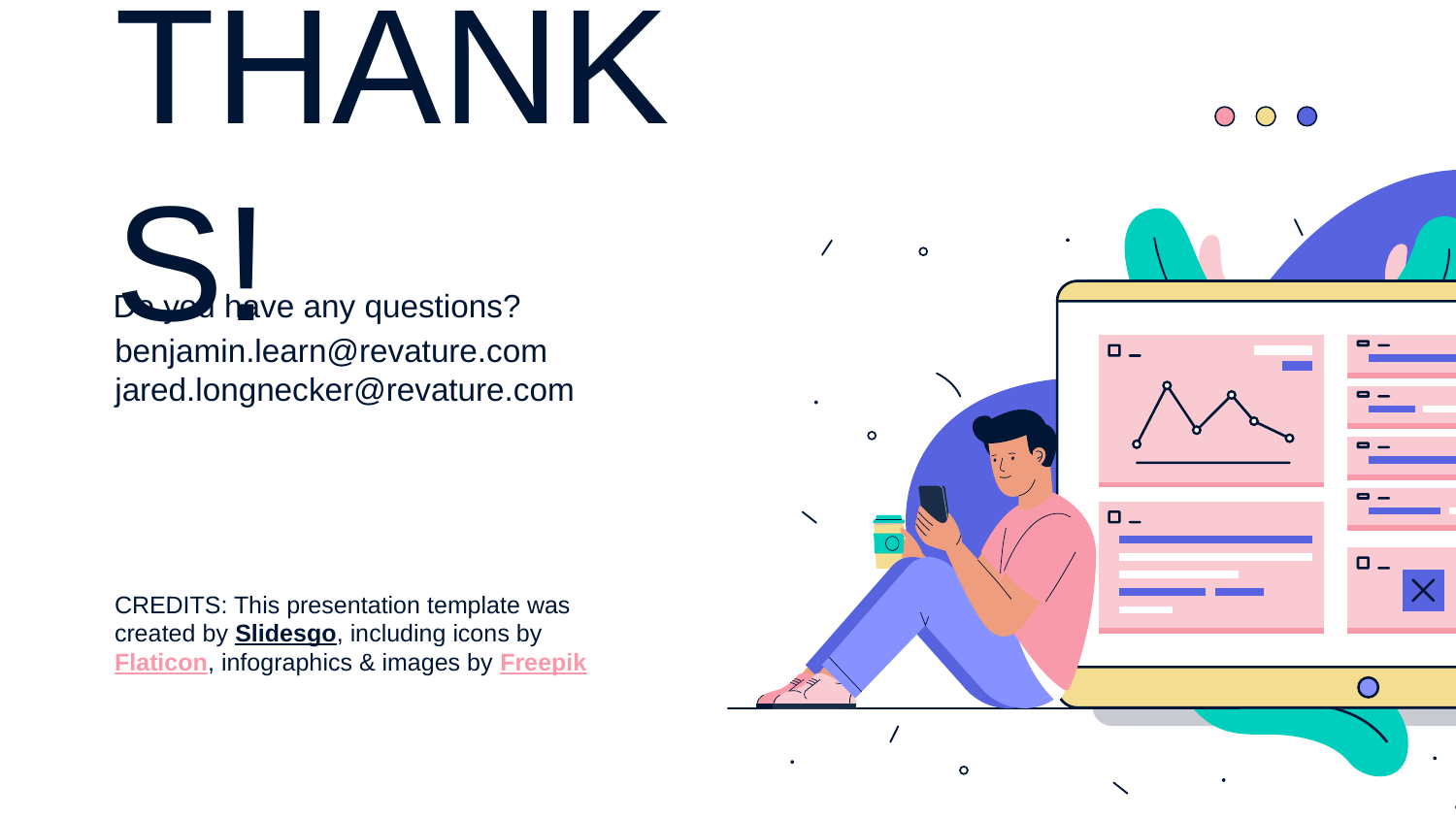

# THANKS!

Do you have any questions?
benjamin.learn@revature.com
jared.longnecker@revature.com